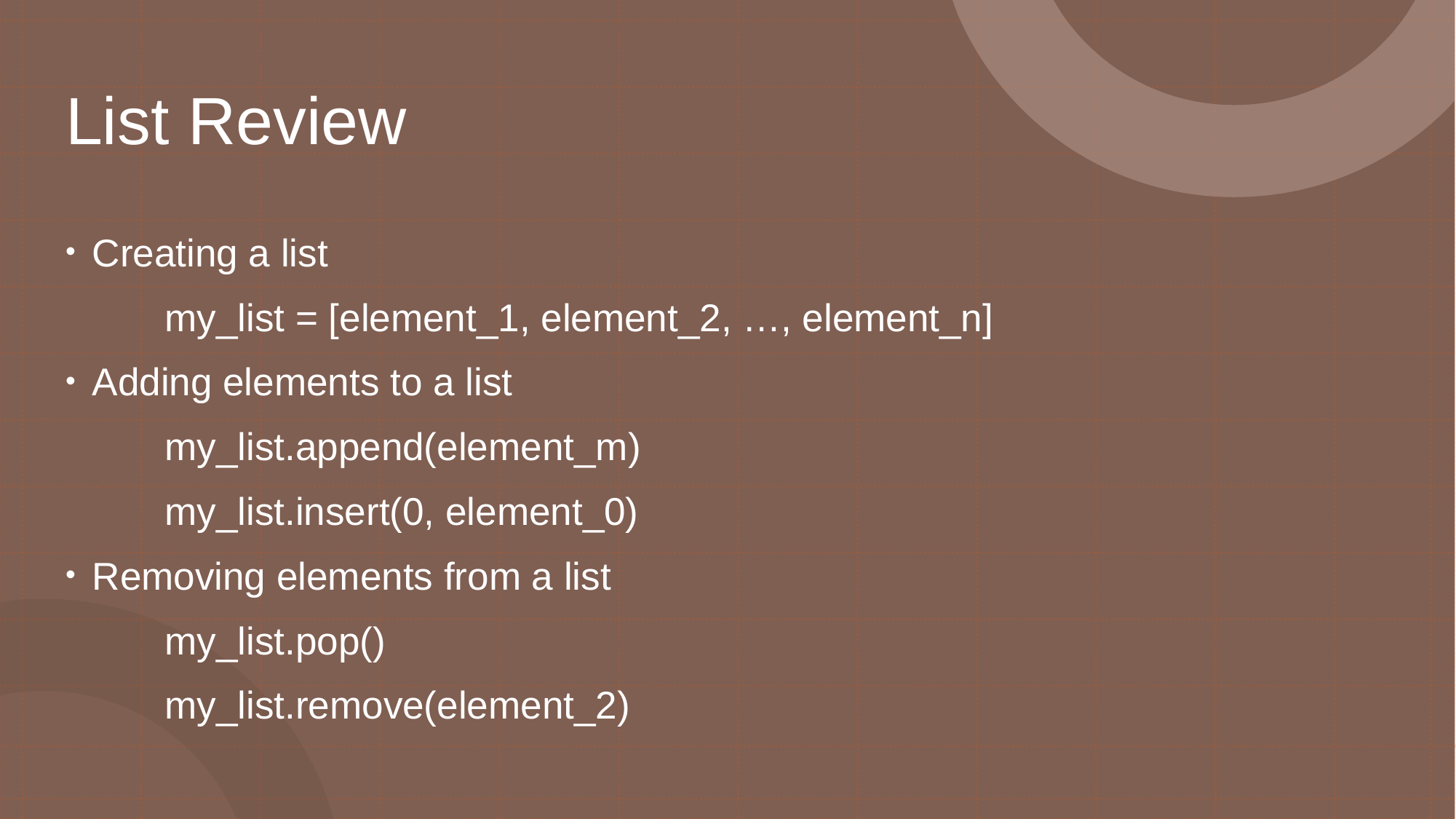

# List Review
Creating a list
	my_list = [element_1, element_2, …, element_n]
Adding elements to a list
	my_list.append(element_m)
	my_list.insert(0, element_0)
Removing elements from a list
	my_list.pop()
	my_list.remove(element_2)